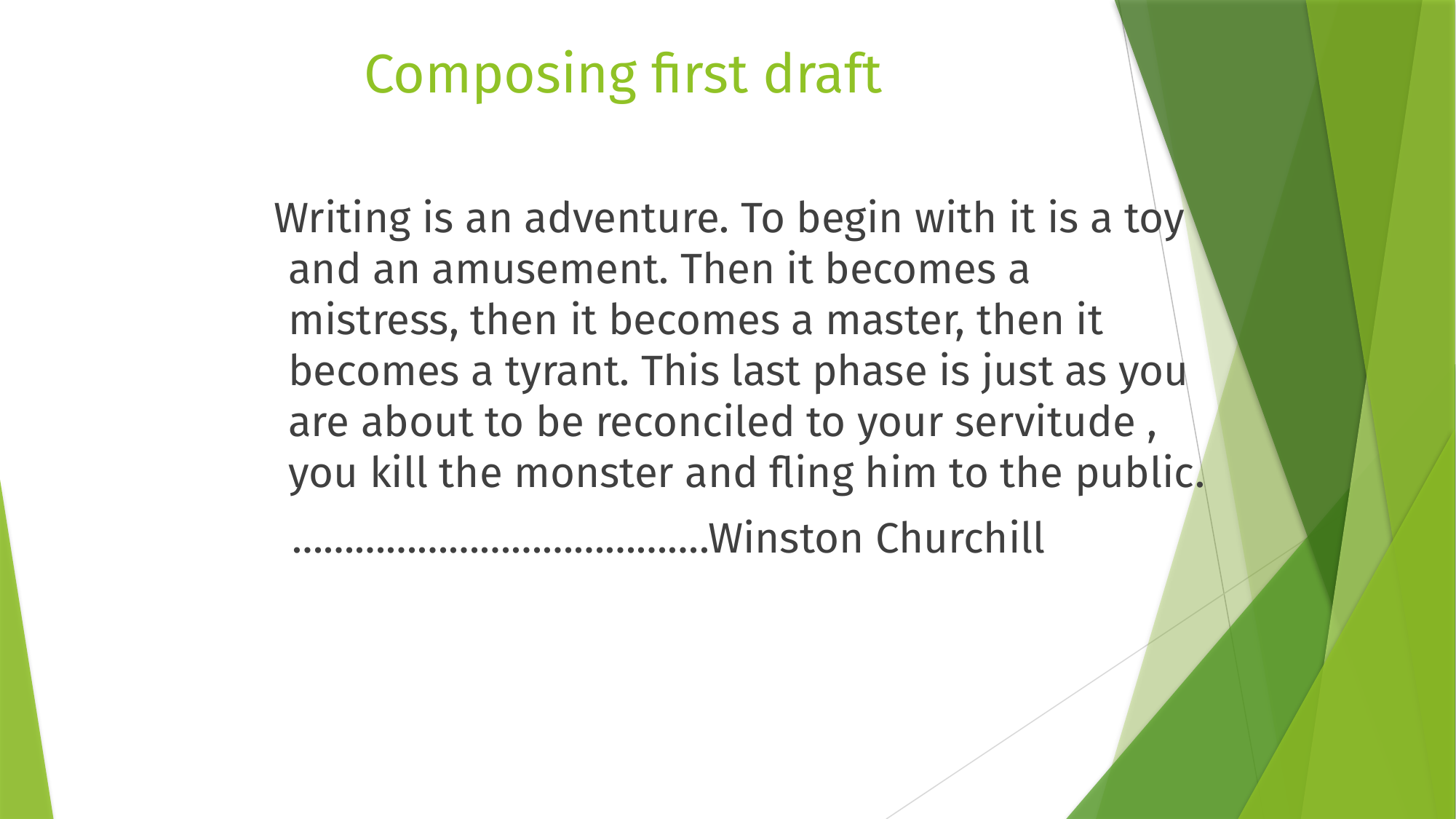

# Composing first draft

    Writing is an adventure. To begin with it is a toy and an amusement. Then it becomes a mistress, then it becomes a master, then it becomes a tyrant. This last phase is just as you are about to be reconciled to your servitude , you kill the monster and fling him to the public.
    ………………………………….Winston Churchill